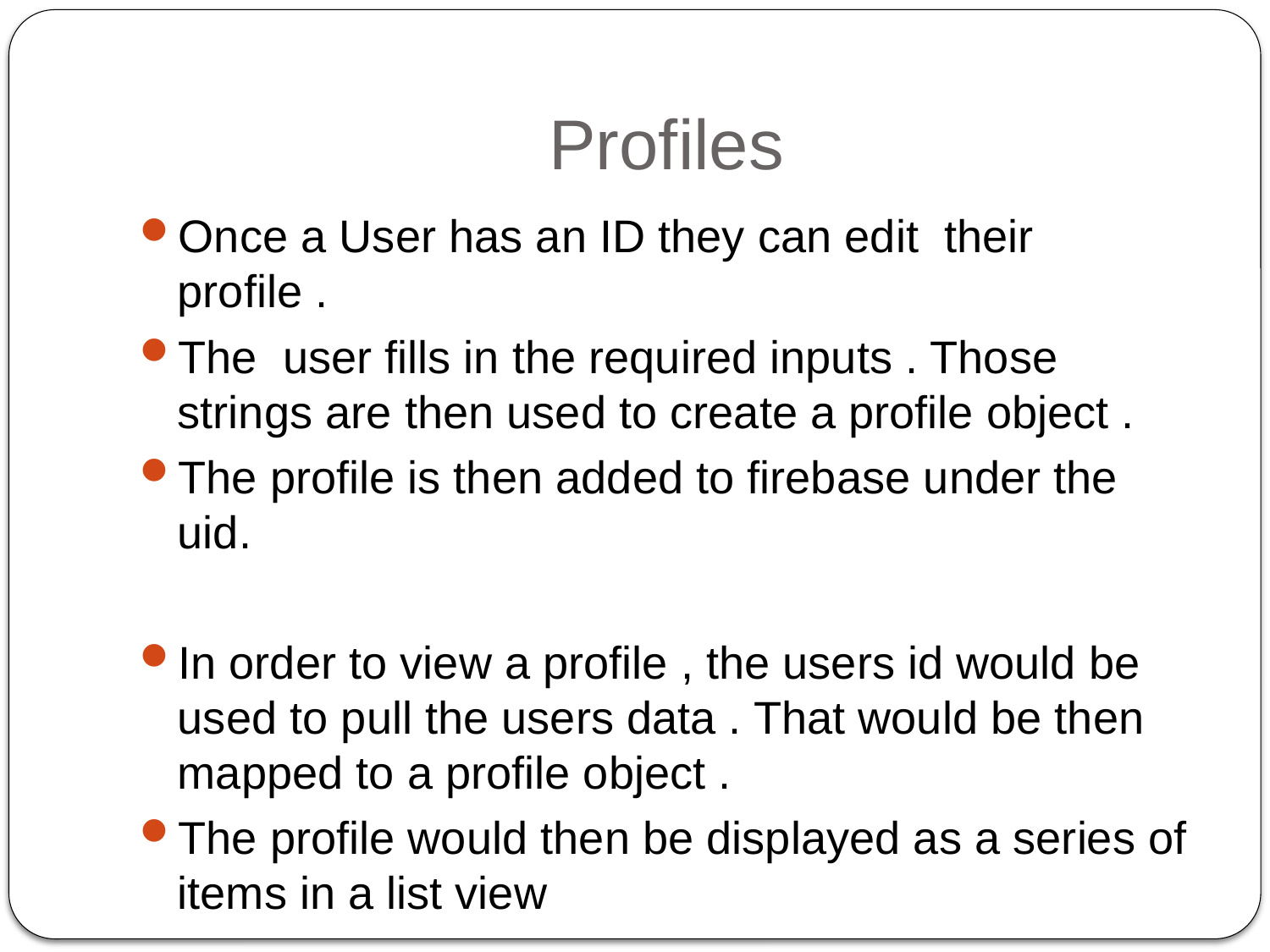

# Profiles
Once a User has an ID they can edit  their profile .
The  user fills in the required inputs . Those strings are then used to create a profile object .
The profile is then added to firebase under the uid.

In order to view a profile , the users id would be used to pull the users data . That would be then mapped to a profile object .
The profile would then be displayed as a series of items in a list view